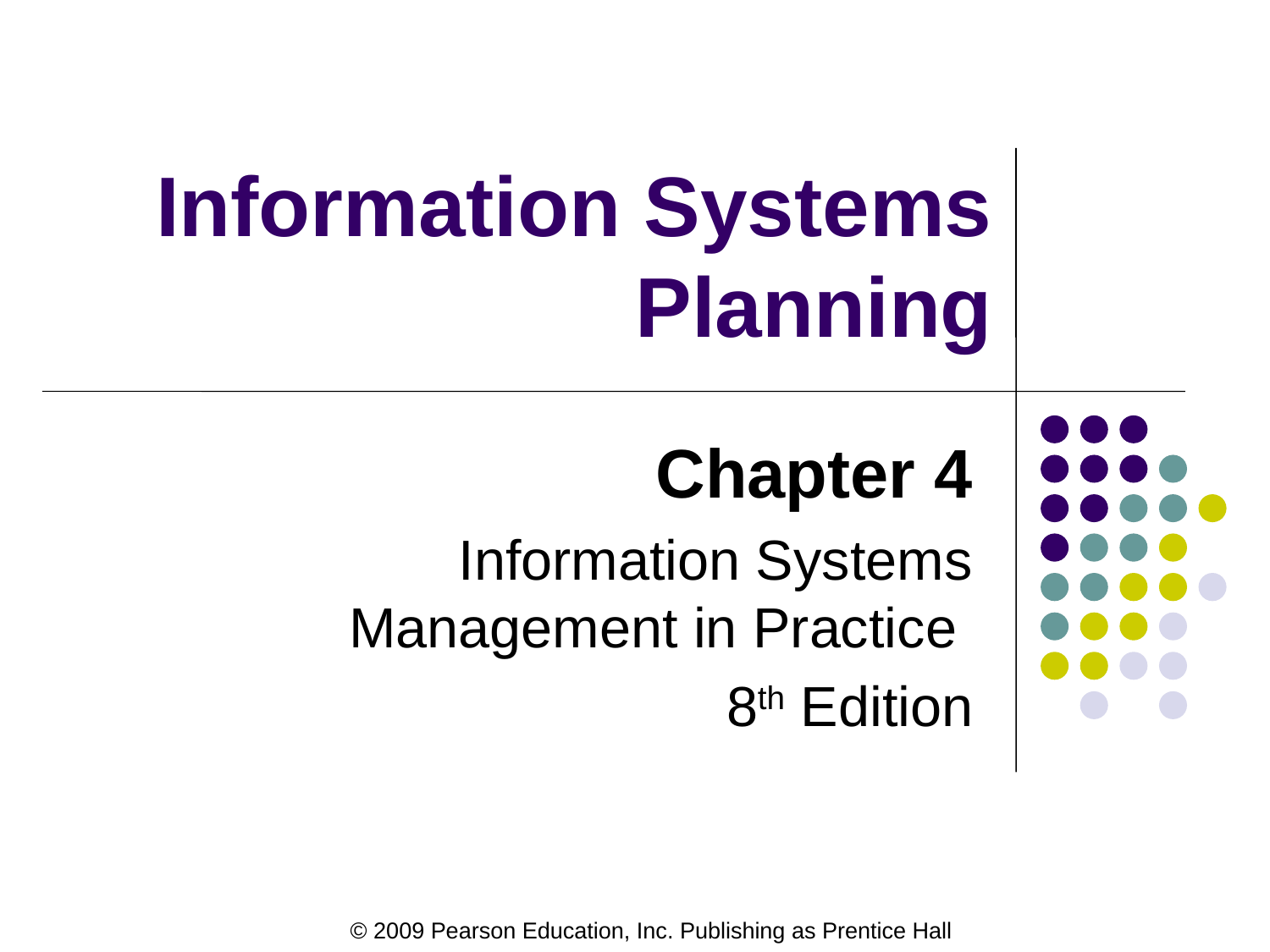

# Information Systems Planning
Chapter 4
Information Systems Management in Practice
8th Edition